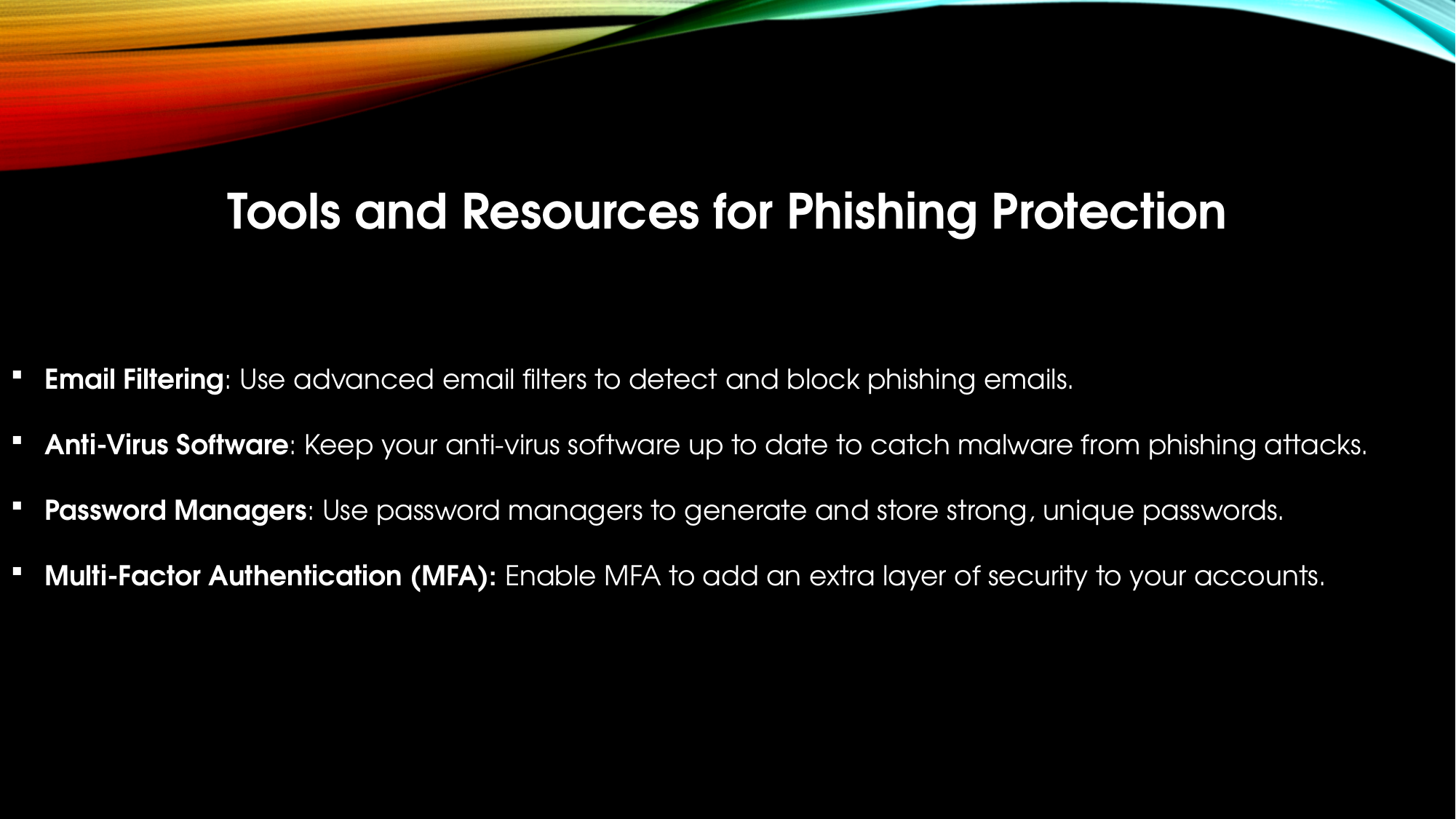

Tools and Resources for Phishing Protection

Email Filtering: Use advanced email filters to detect and block phishing emails.

Anti-Virus Software: Keep your anti-virus software up to date to catch malware from phishing attacks.

Password Managers: Use password managers to generate and store strong, unique passwords.

Multi-Factor Authentication (MFA): Enable MFA to add an extra layer of security to your accounts.